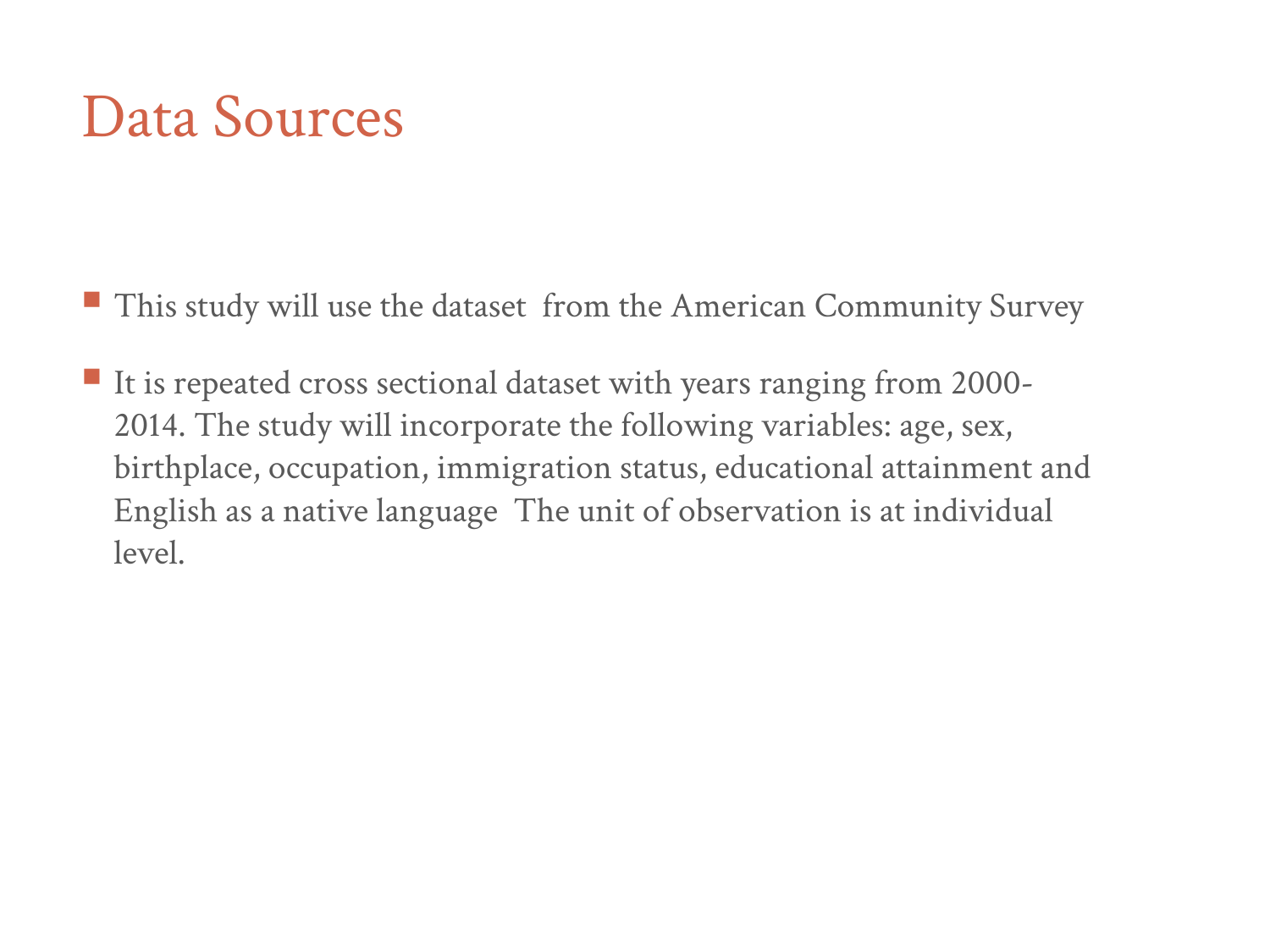

# Data Sources
This study will use the dataset  from the American Community Survey
It is repeated cross sectional dataset with years ranging from 2000-2014. The study will incorporate the following variables: age, sex, birthplace, occupation, immigration status, educational attainment and English as a native language  The unit of observation is at individual level.